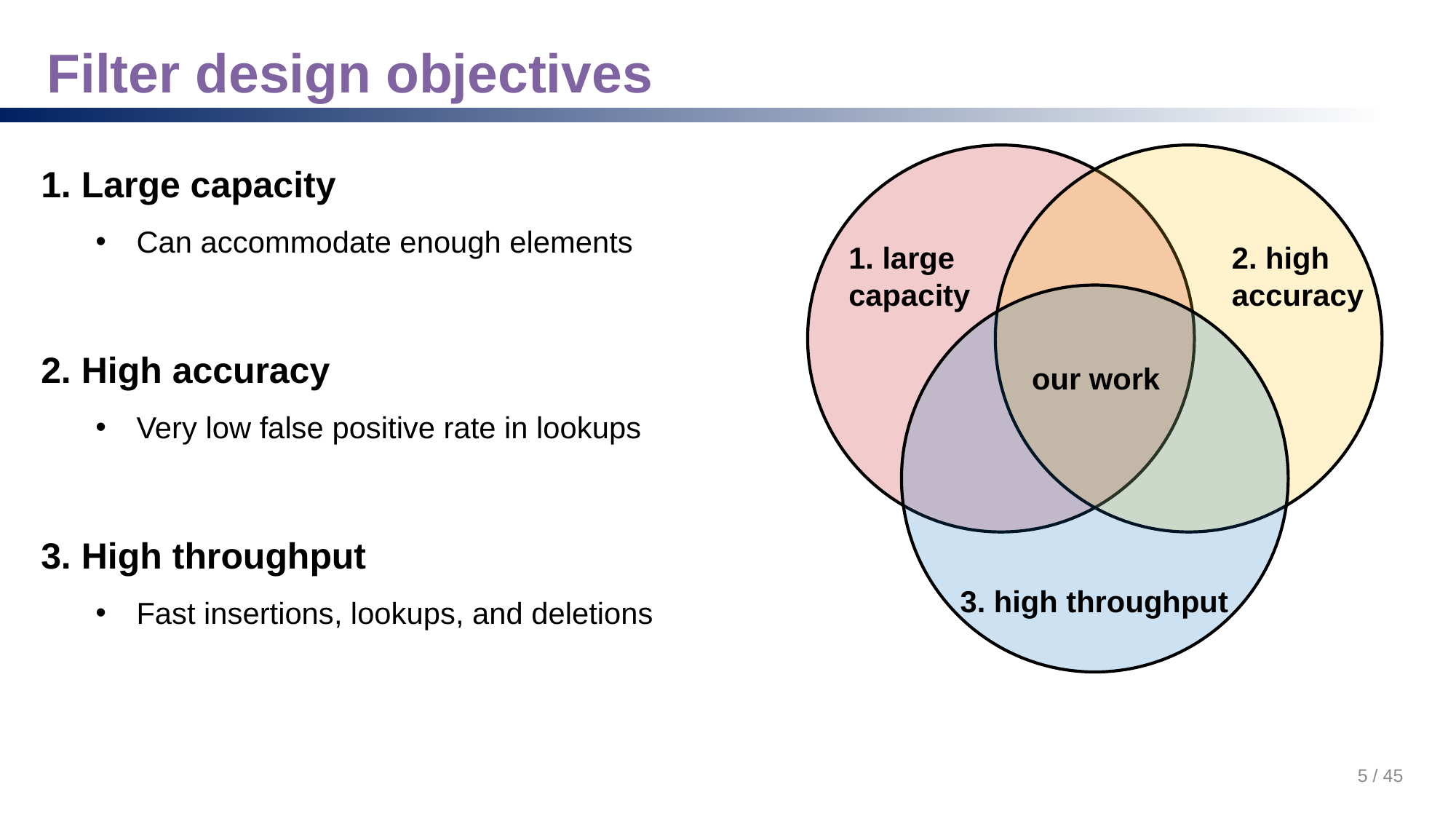

# Filter design objectives
1. Large capacity
Can accommodate enough elements

2. High accuracy
Very low false positive rate in lookups

3. High throughput
Fast insertions, lookups, and deletions

1. large
capacity
2. high
accuracy
our work
3. high throughput
5 / 45